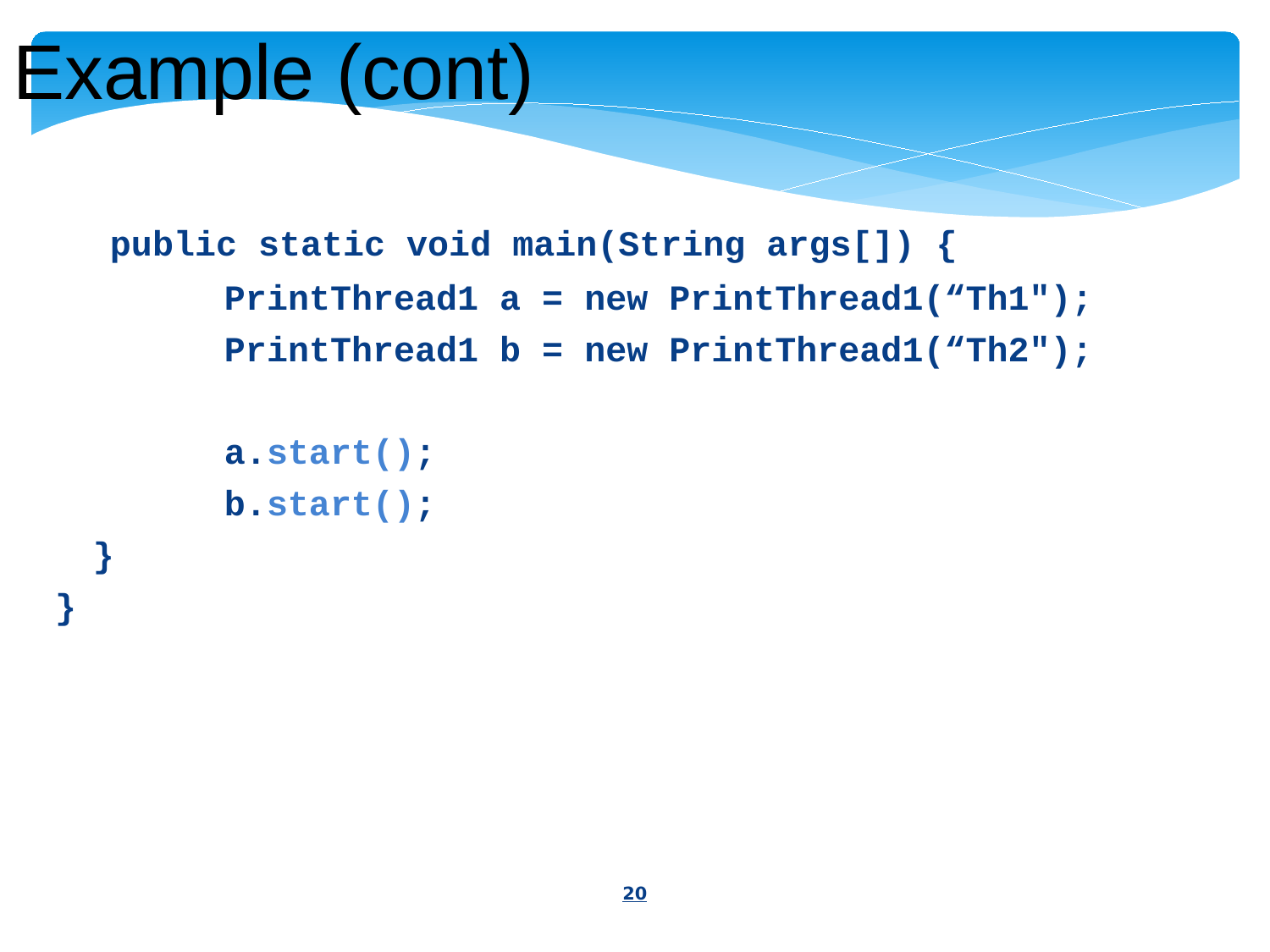

Example (cont)
    public static void main(String args[]) {
        PrintThread1 a = new PrintThread1(“Th1");
        PrintThread1 b = new PrintThread1(“Th2");

        a.start();
        b.start();
	}
}

20